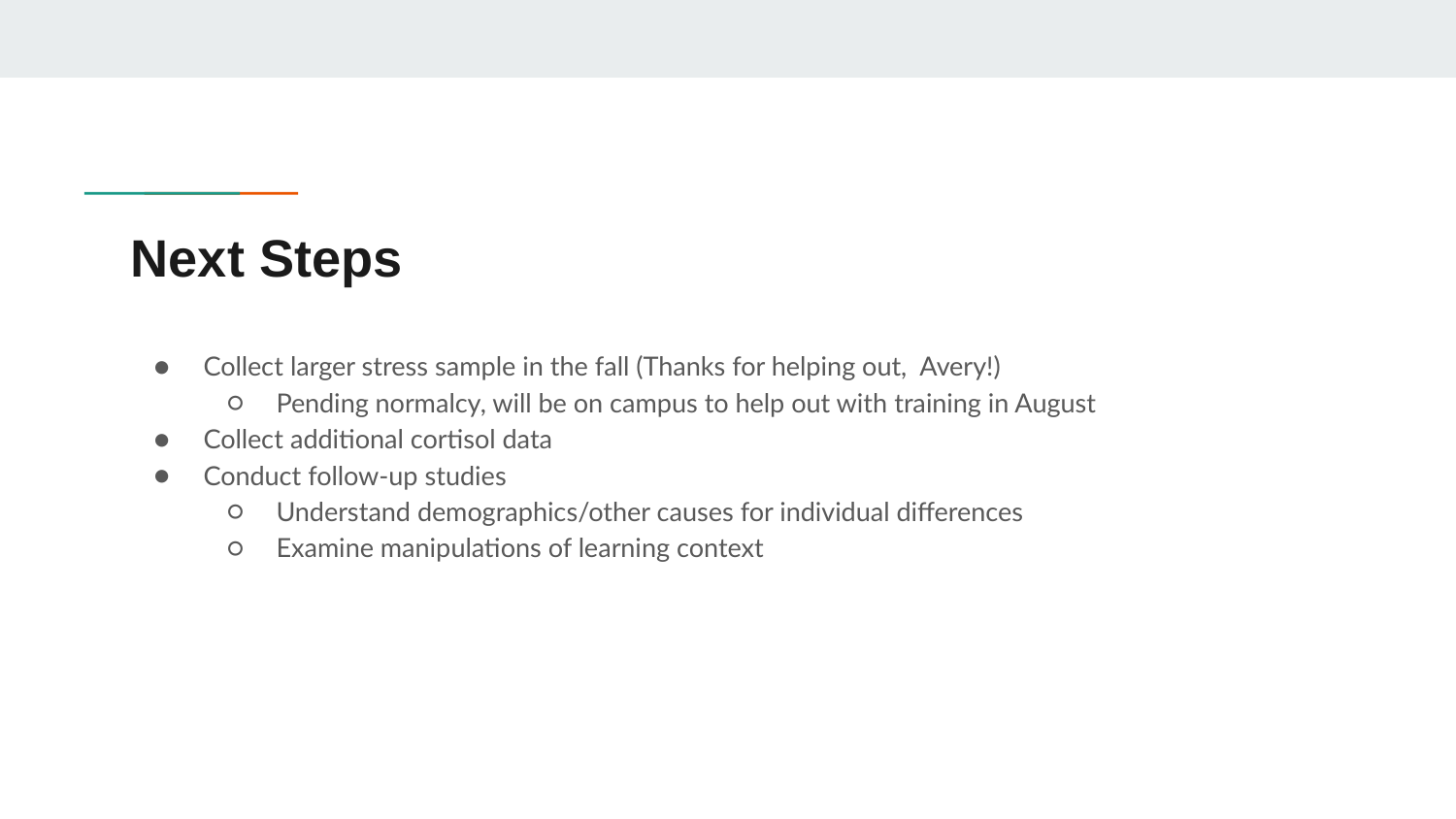

# Next Steps
Collect larger stress sample in the fall (Thanks for helping out,  Avery!)
Pending normalcy, will be on campus to help out with training in August
Collect additional cortisol data
Conduct follow-up studies
Understand demographics/other causes for individual differences
Examine manipulations of learning context